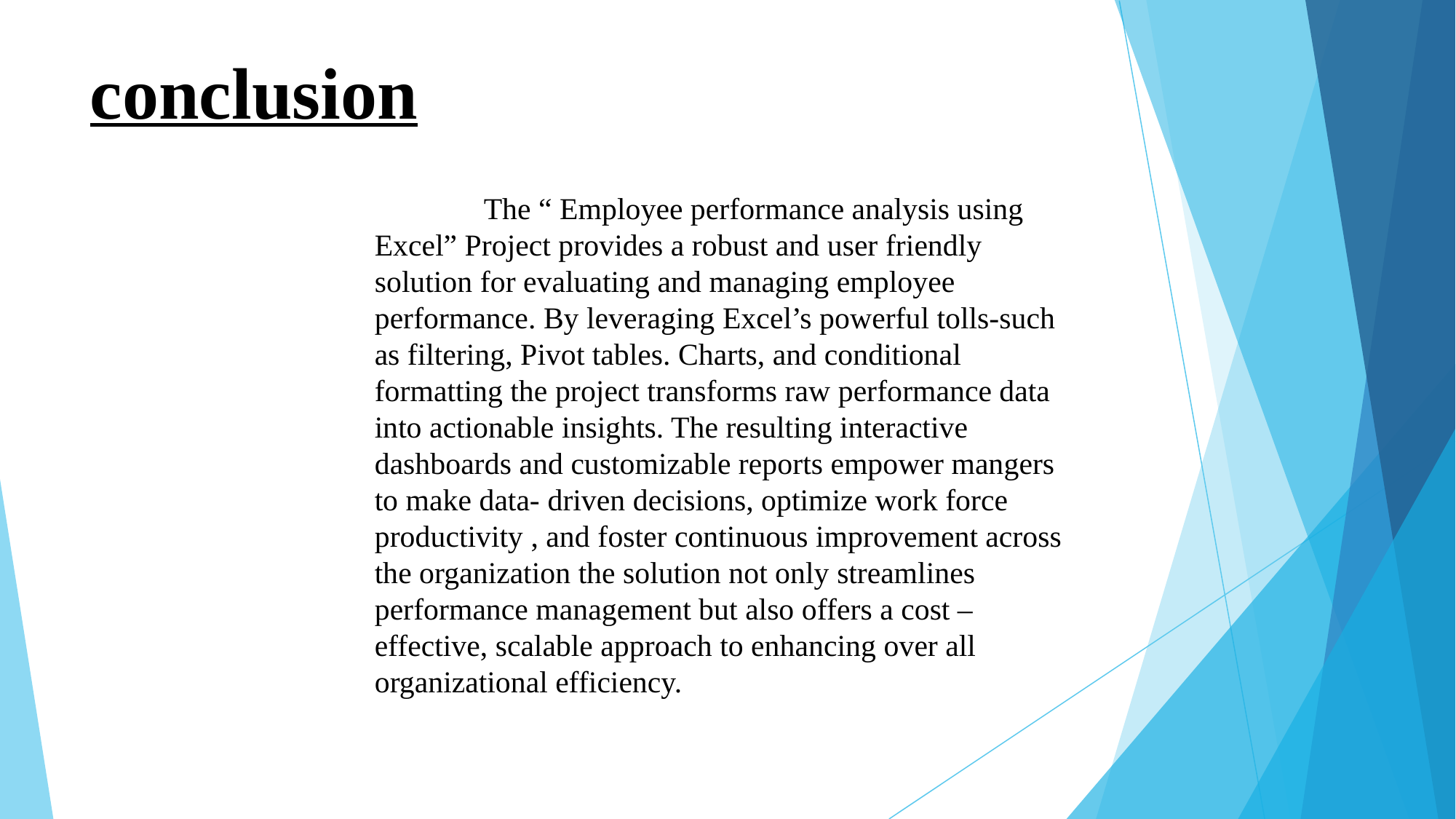

# conclusion
	The “ Employee performance analysis using Excel” Project provides a robust and user friendly solution for evaluating and managing employee performance. By leveraging Excel’s powerful tolls-such as filtering, Pivot tables. Charts, and conditional formatting the project transforms raw performance data into actionable insights. The resulting interactive dashboards and customizable reports empower mangers to make data- driven decisions, optimize work force productivity , and foster continuous improvement across the organization the solution not only streamlines performance management but also offers a cost – effective, scalable approach to enhancing over all organizational efficiency.